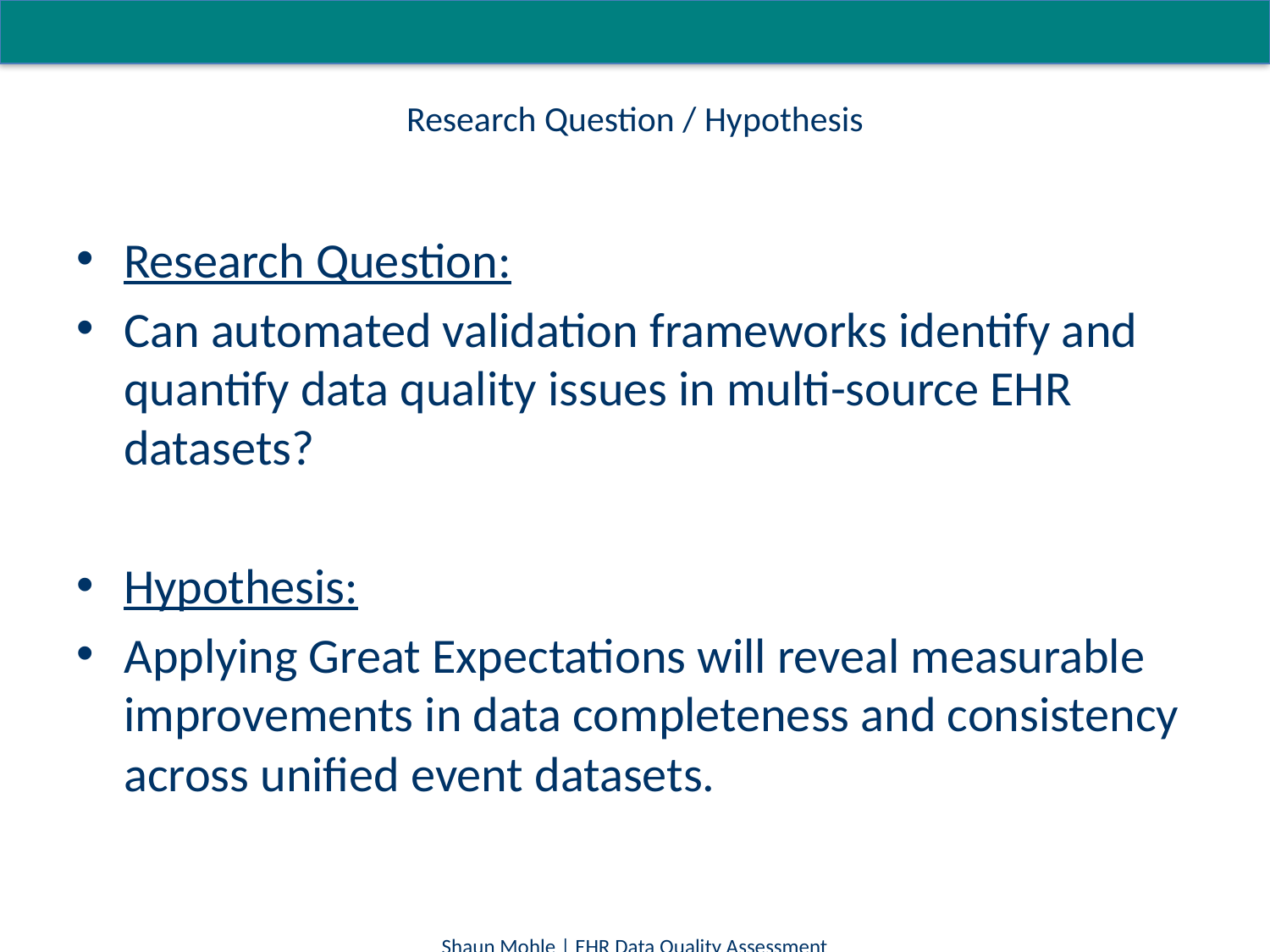

# Research Question / Hypothesis
Research Question:
Can automated validation frameworks identify and quantify data quality issues in multi-source EHR datasets?

Hypothesis:
Applying Great Expectations will reveal measurable improvements in data completeness and consistency across unified event datasets.

Shaun Mohle | EHR Data Quality Assessment